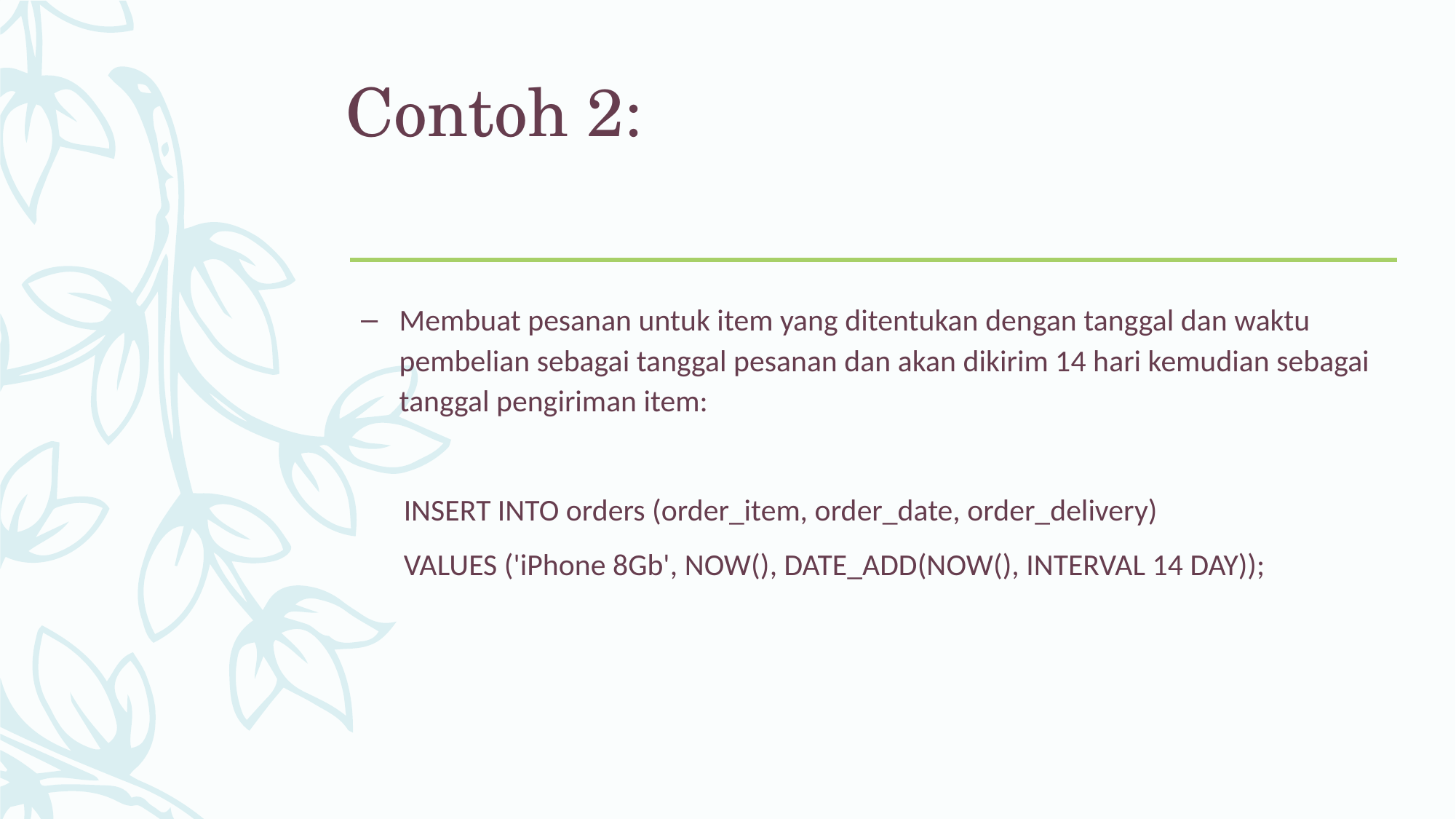

# Contoh 2:
Membuat pesanan untuk item yang ditentukan dengan tanggal dan waktu pembelian sebagai tanggal pesanan dan akan dikirim 14 hari kemudian sebagai tanggal pengiriman item:

INSERT INTO orders (order_item, order_date, order_delivery)
VALUES ('iPhone 8Gb', NOW(), DATE_ADD(NOW(), INTERVAL 14 DAY));